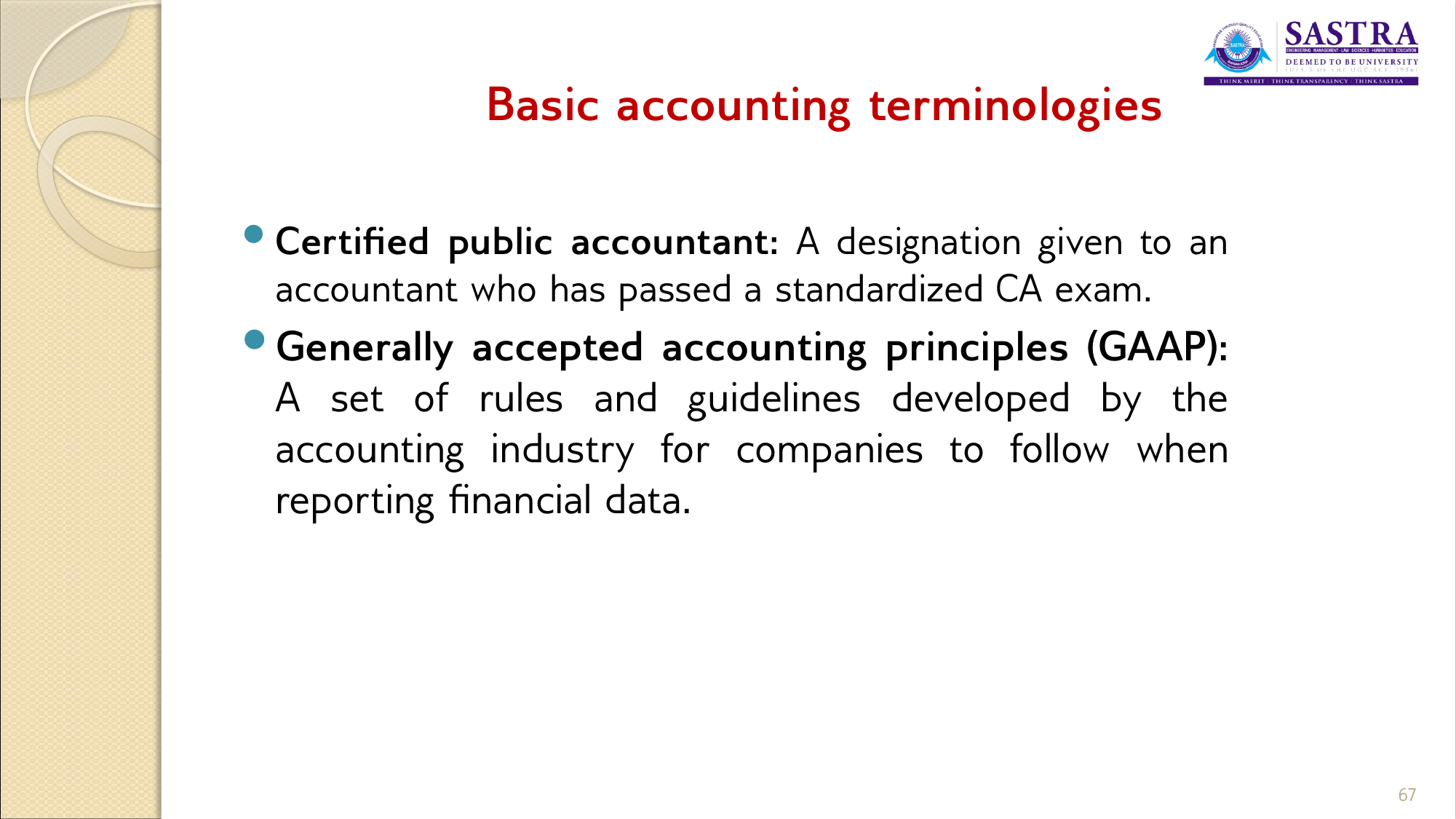

# Basic accounting terminologies
Certified public accountant: A designation given to an accountant who has passed a standardized CA exam.
Generally accepted accounting principles (GAAP): A set of rules and guidelines developed by the accounting industry for companies to follow when reporting financial data.

67